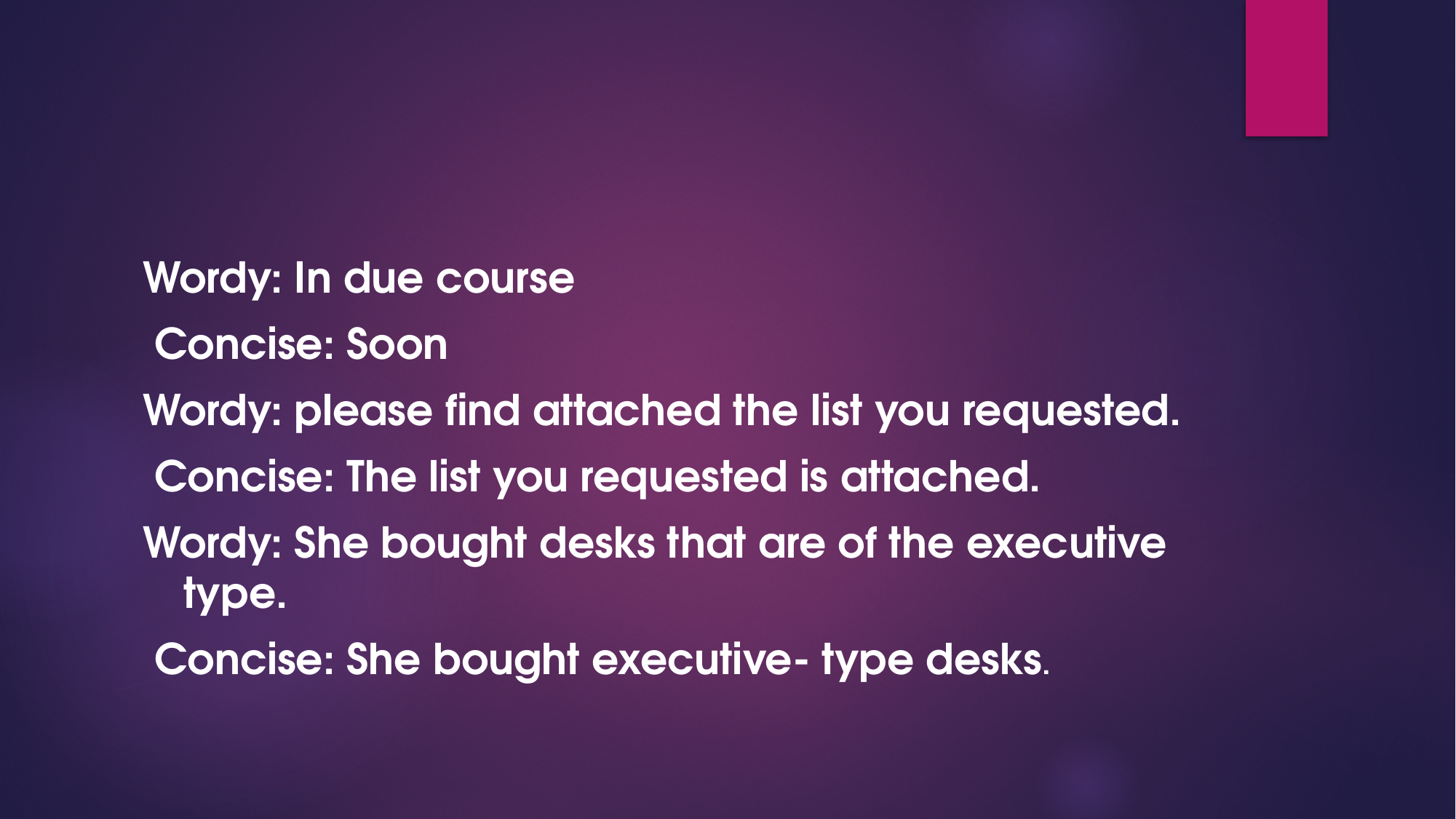

#
Wordy: In due course
 Concise: Soon
Wordy: please find attached the list you requested.
 Concise: The list you requested is attached.
Wordy: She bought desks that are of the executive type.
 Concise: She bought executive- type desks.